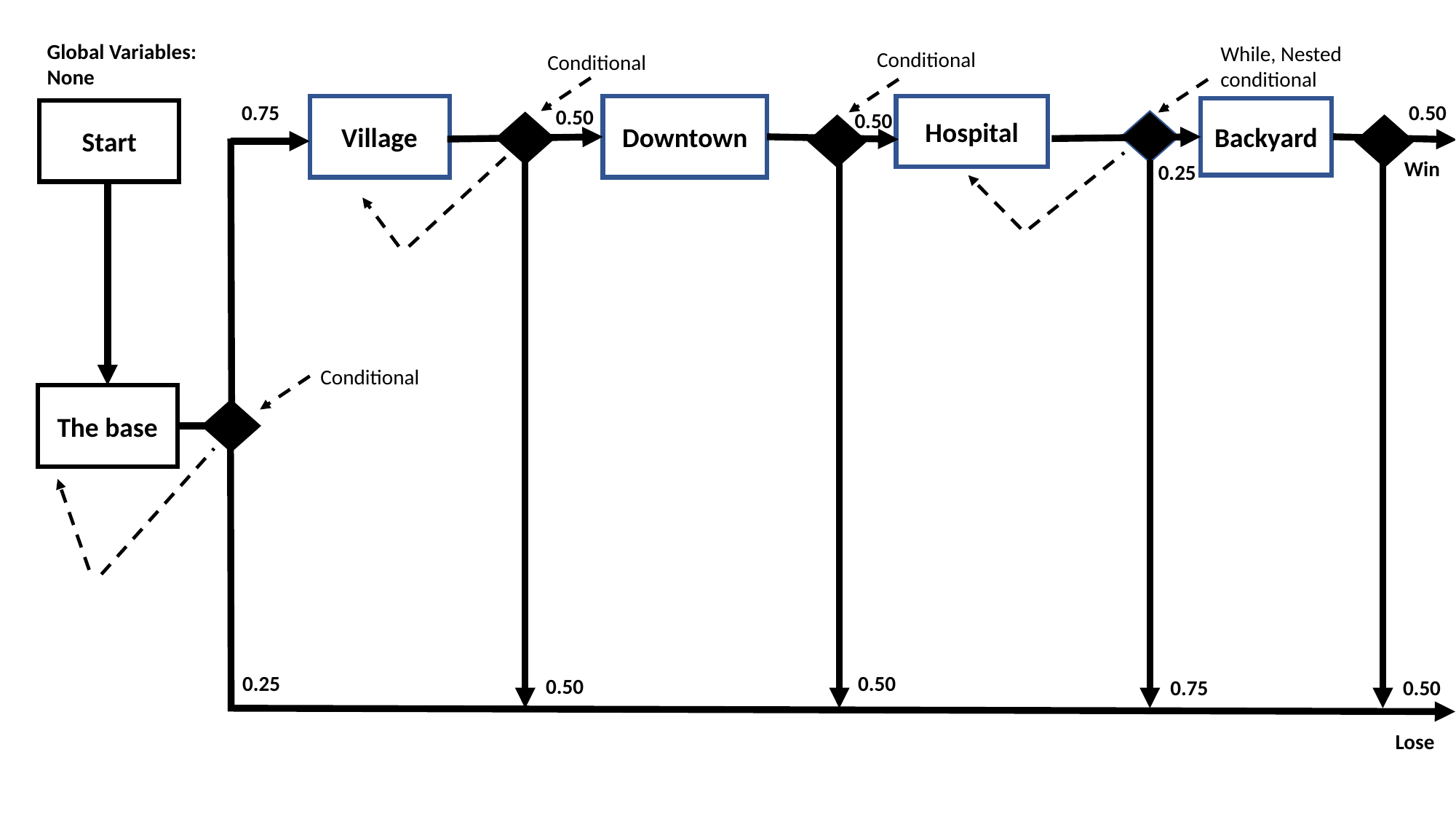

Global Variables:
None
While, Nested conditional
Conditional
Conditional
0.75
0.50
Village
Downtown
Hospital
0.50
Backyard
Start
0.50

Win
0.25
Conditional
The base

0.25
0.50
0.50
0.50
0.75
Lose